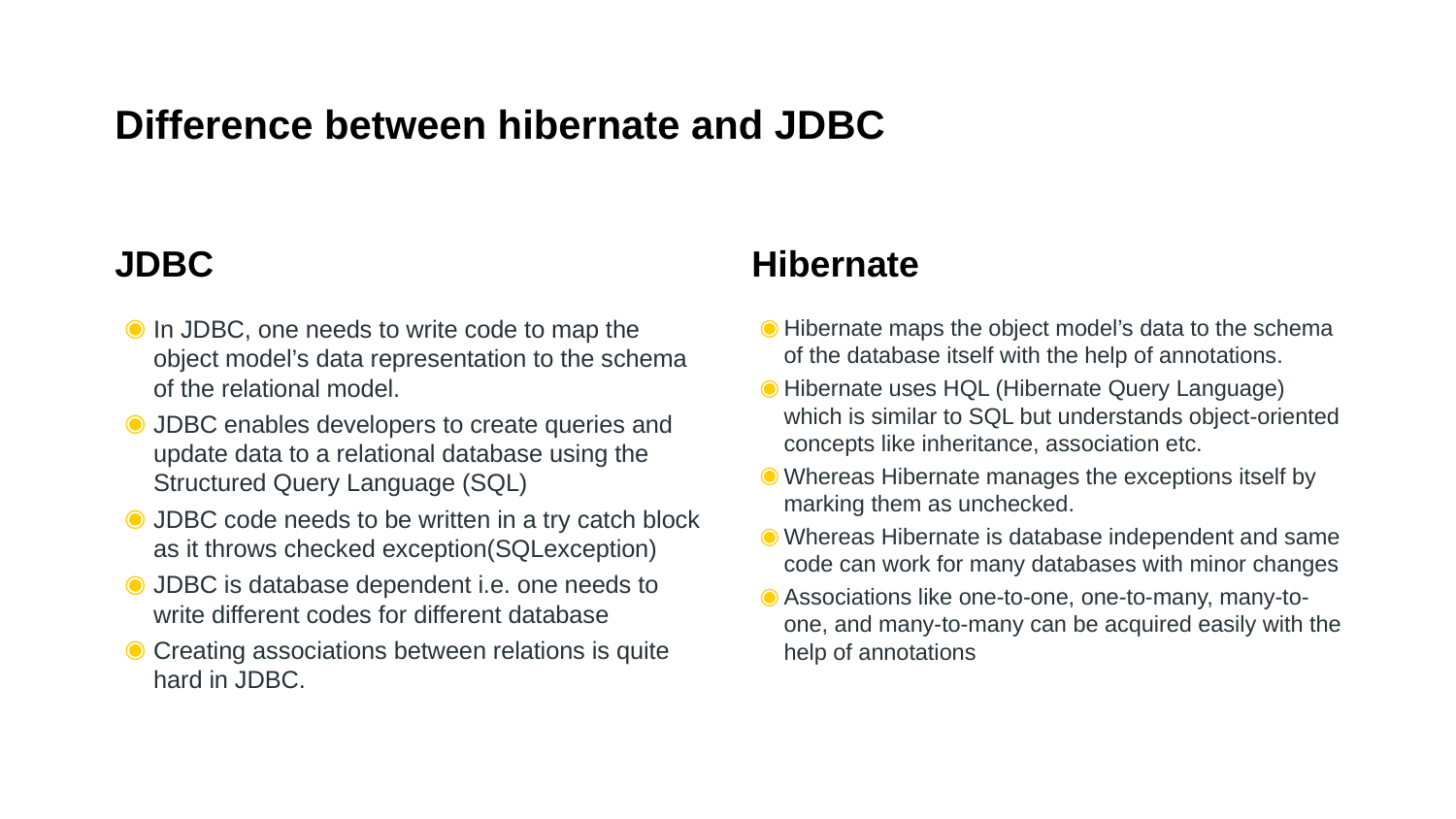

# Difference between hibernate and JDBC
JDBC
Hibernate
In JDBC, one needs to write code to map the object model’s data representation to the schema of the relational model.
JDBC enables developers to create queries and update data to a relational database using the Structured Query Language (SQL)
JDBC code needs to be written in a try catch block as it throws checked exception(SQLexception)
JDBC is database dependent i.e. one needs to write different codes for different database
Creating associations between relations is quite hard in JDBC.

Hibernate maps the object model’s data to the schema of the database itself with the help of annotations.
Hibernate uses HQL (Hibernate Query Language) which is similar to SQL but understands object-oriented concepts like inheritance, association etc.
Whereas Hibernate manages the exceptions itself by marking them as unchecked.
Whereas Hibernate is database independent and same code can work for many databases with minor changes
Associations like one-to-one, one-to-many, many-to-one, and many-to-many can be acquired easily with the help of annotations